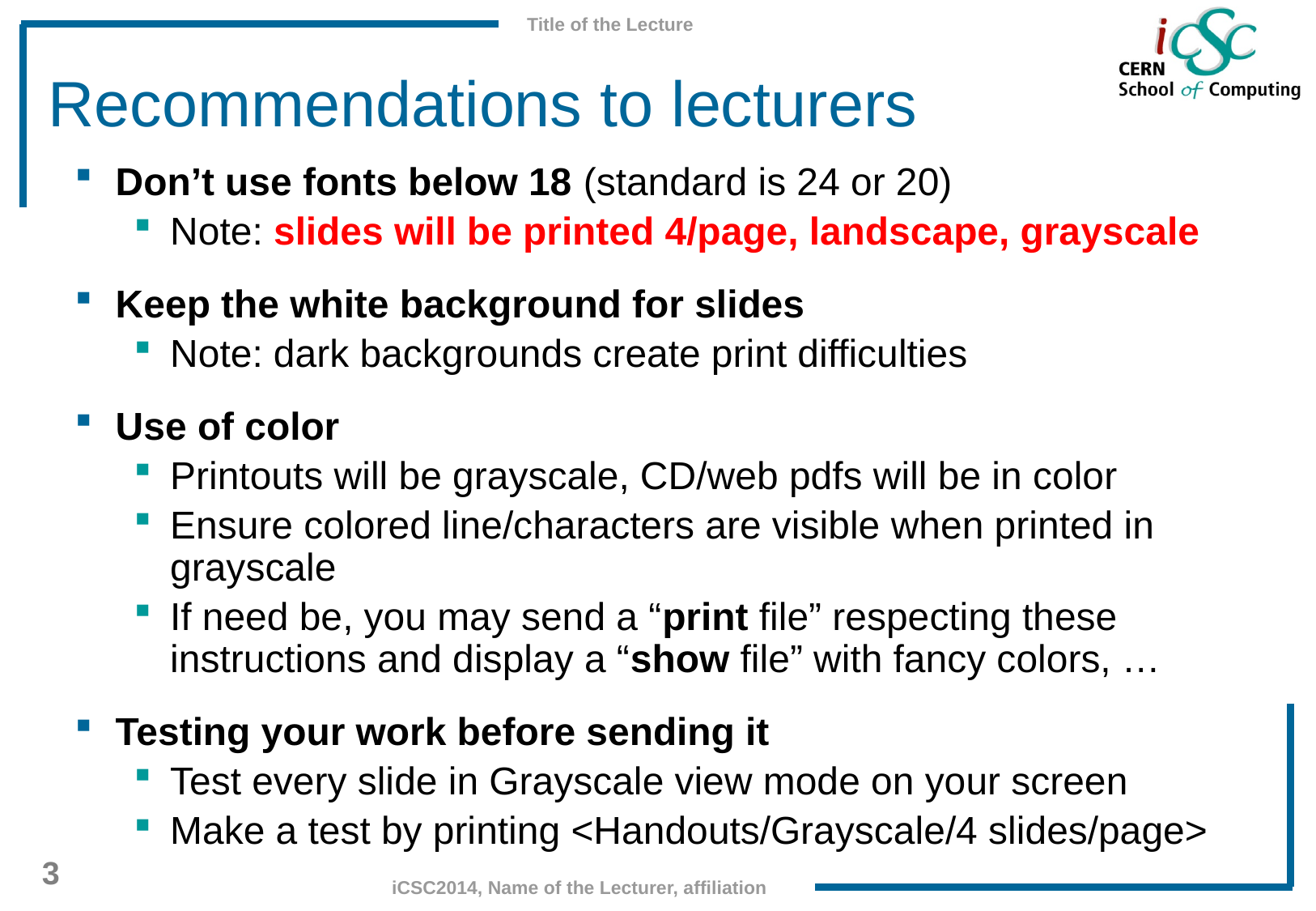

# Recommendations to lecturers
Don’t use fonts below 18 (standard is 24 or 20)
Note: slides will be printed 4/page, landscape, grayscale
Keep the white background for slides
Note: dark backgrounds create print difficulties
Use of color
Printouts will be grayscale, CD/web pdfs will be in color
Ensure colored line/characters are visible when printed in grayscale
If need be, you may send a “print file” respecting these instructions and display a “show file” with fancy colors, …
Testing your work before sending it
Test every slide in Grayscale view mode on your screen
Make a test by printing <Handouts/Grayscale/4 slides/page>